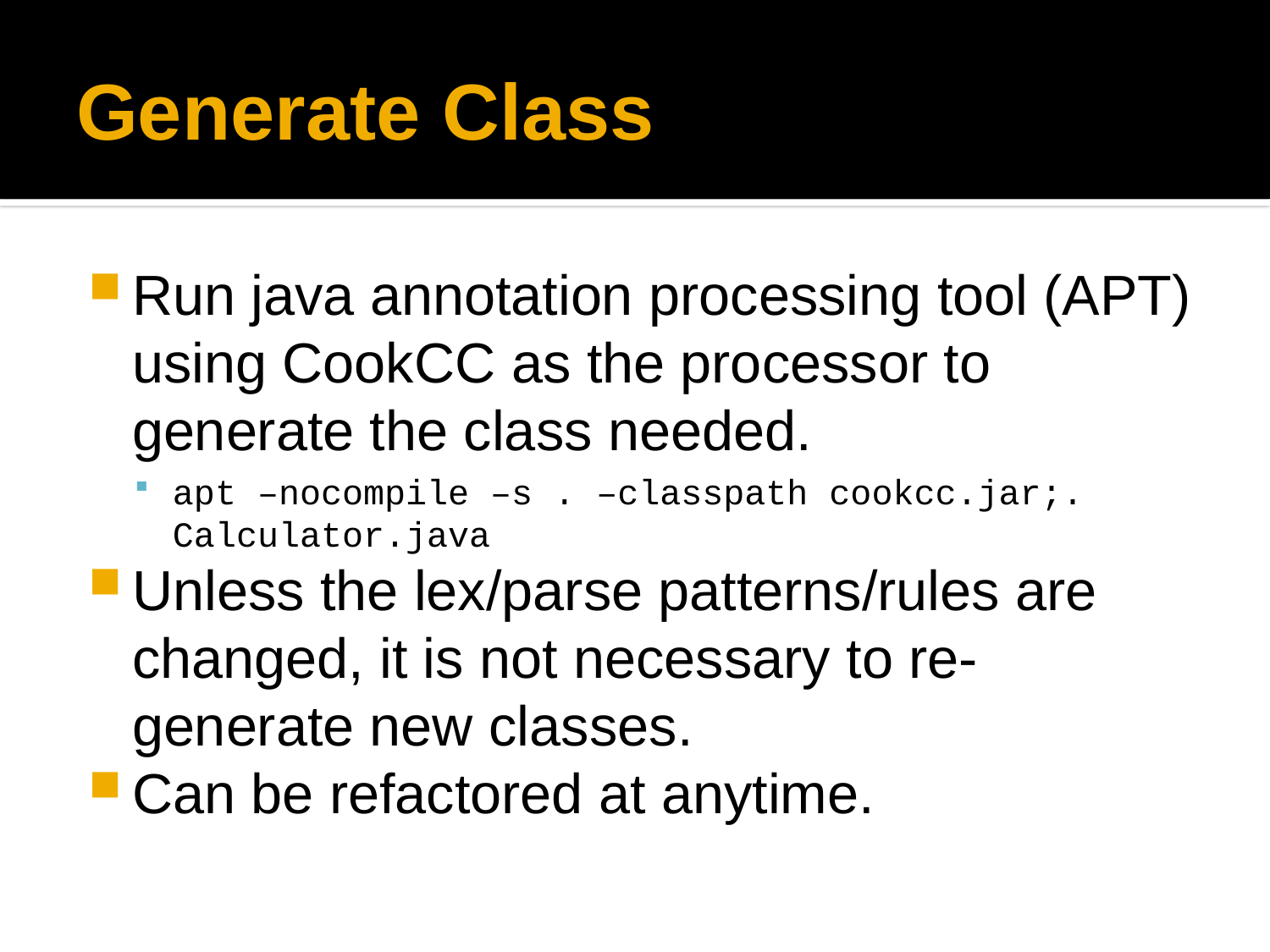

# Generate Class
Run java annotation processing tool (APT) using CookCC as the processor to generate the class needed.
apt –nocompile –s . –classpath cookcc.jar;. Calculator.java
Unless the lex/parse patterns/rules are changed, it is not necessary to re-generate new classes.
Can be refactored at anytime.